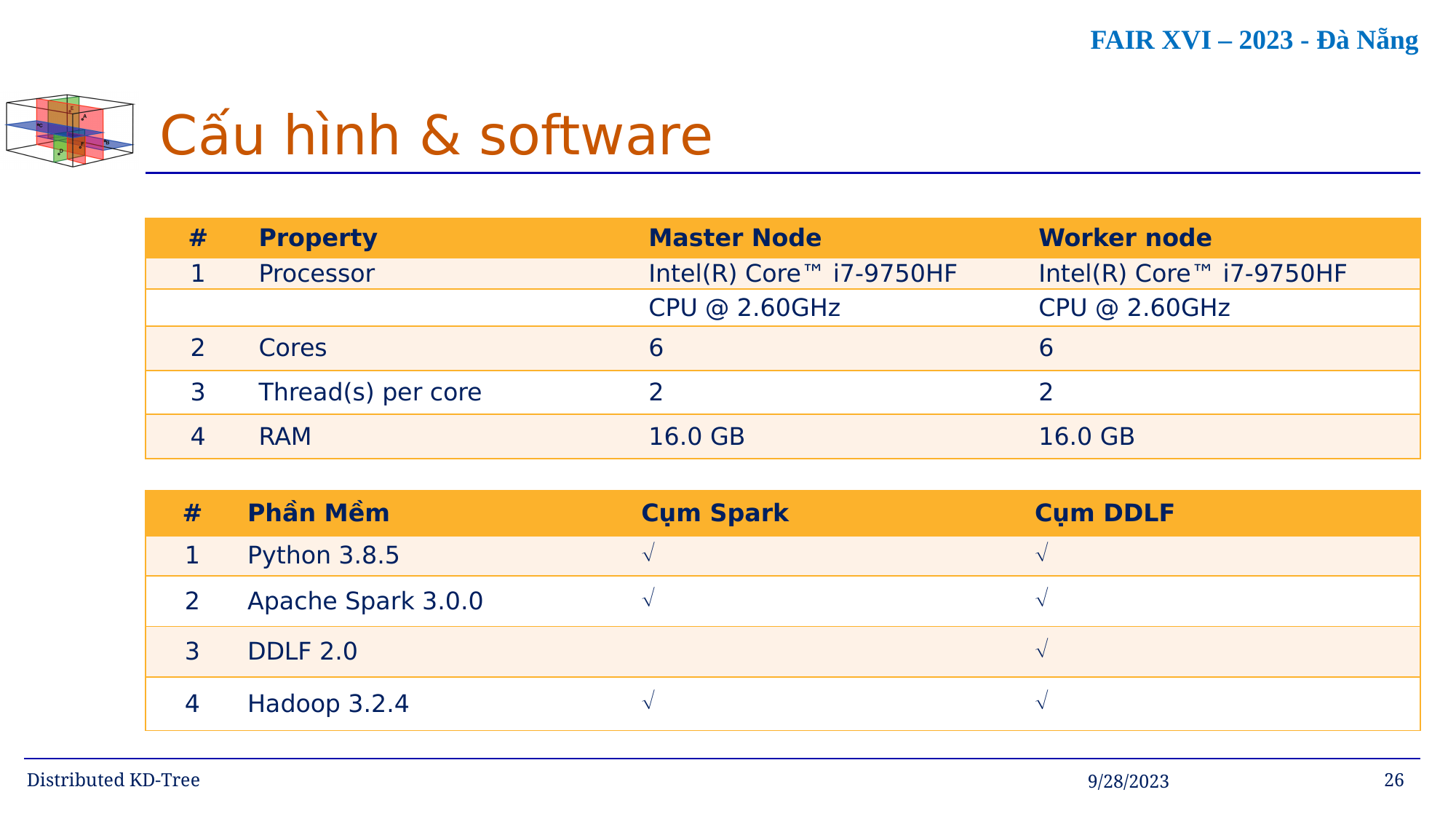

# Cấu hình & software
| # | Property | Master Node | Worker node |
| --- | --- | --- | --- |
| 1 | Processor | Intel(R) Core™ i7-9750HF | Intel(R) Core™ i7-9750HF |
|  |  | CPU @ 2.60GHz | CPU @ 2.60GHz |
| 2 | Cores | 6 | 6 |
| 3 | Thread(s) per core | 2 | 2 |
| 4 | RAM | 16.0 GB | 16.0 GB |
| # | Phần Mềm | Cụm Spark | Cụm DDLF |
| --- | --- | --- | --- |
| 1 | Python 3.8.5 | √ | √ |
| 2 | Apache Spark 3.0.0 | √ | √ |
| 3 | DDLF 2.0 |  | √ |
| 4 | Hadoop 3.2.4 | √ | √ |
Distributed KD-Tree
9/28/2023
26